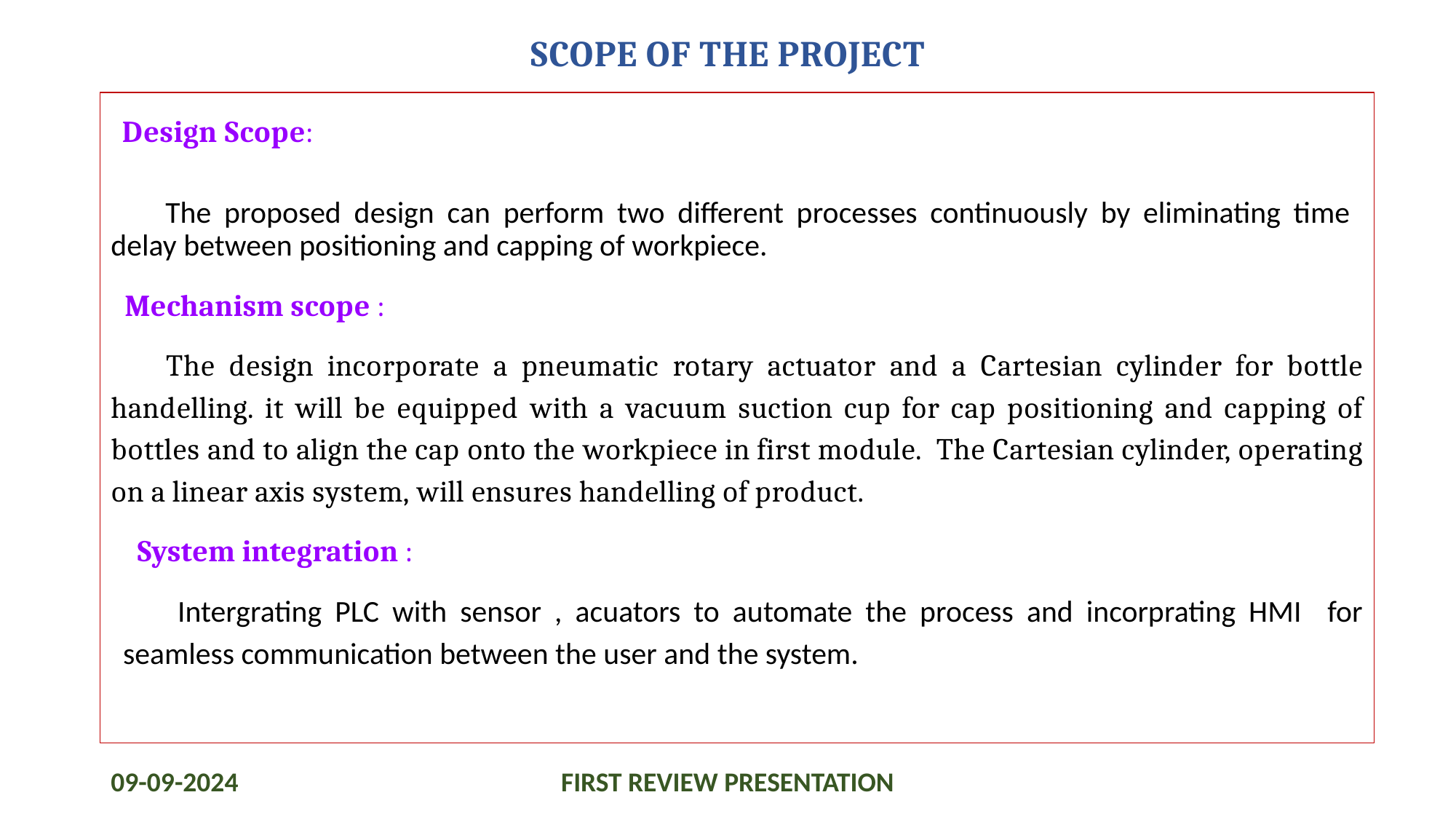

# SCOPE OF THE PROJECT
   Design Scope:

The proposed design can perform two different processes continuously by eliminating time  delay between positioning and capping of workpiece.
  Mechanism scope :
The design incorporate a pneumatic rotary actuator and a Cartesian cylinder for bottle handelling. it will be equipped with a vacuum suction cup for cap positioning and capping of bottles and to align the cap onto the workpiece in first module.  The Cartesian cylinder, operating on a linear axis system, will ensures handelling of product.
  System integration :
Intergrating PLC with sensor , acuators to automate the process and incorprating HMI  for seamless communication between the user and the system.

09-09-2024
FIRST REVIEW PRESENTATION
6